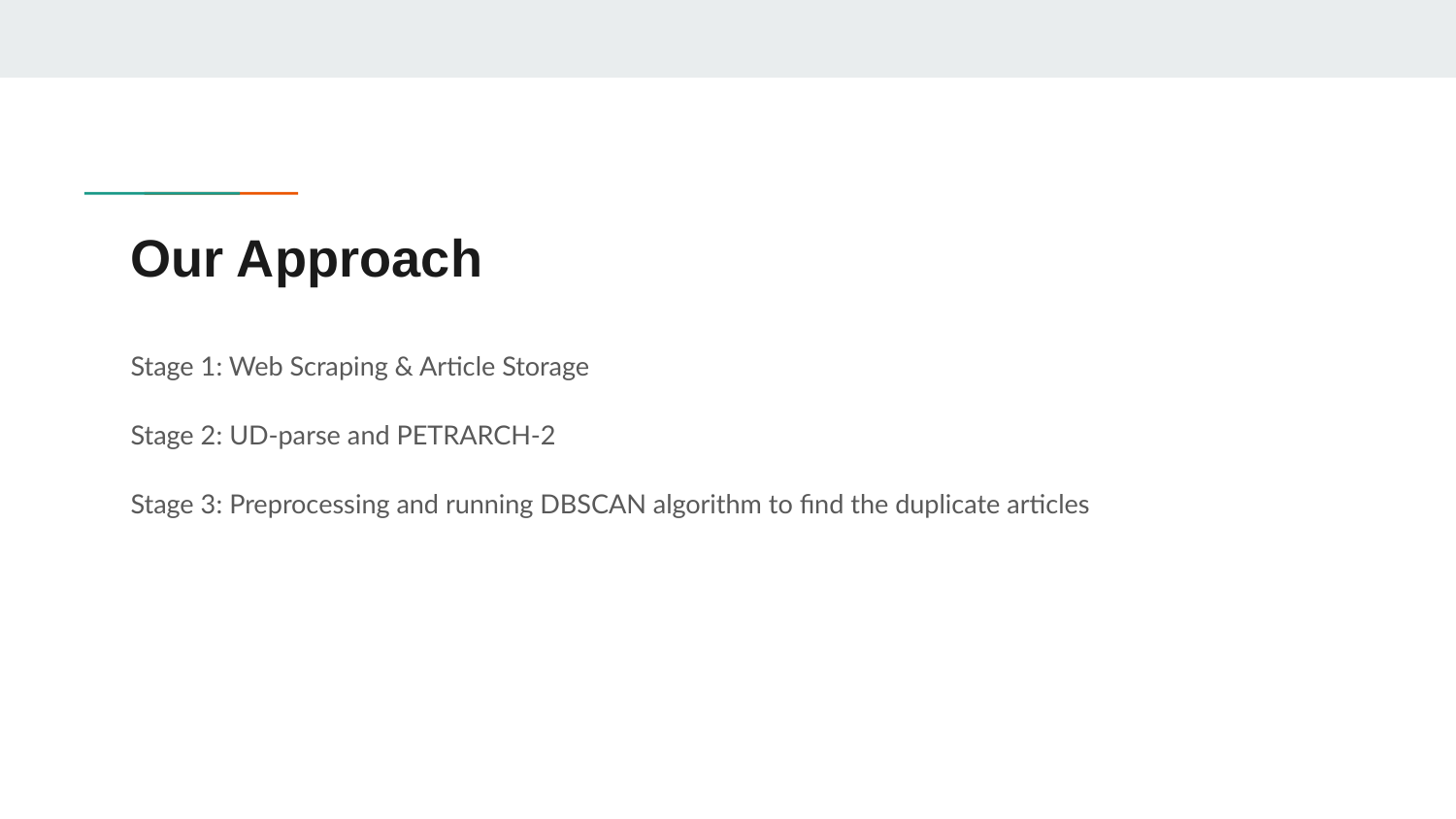

# Our Approach
Stage 1: Web Scraping & Article Storage
Stage 2: UD-parse and PETRARCH-2
Stage 3: Preprocessing and running DBSCAN algorithm to find the duplicate articles